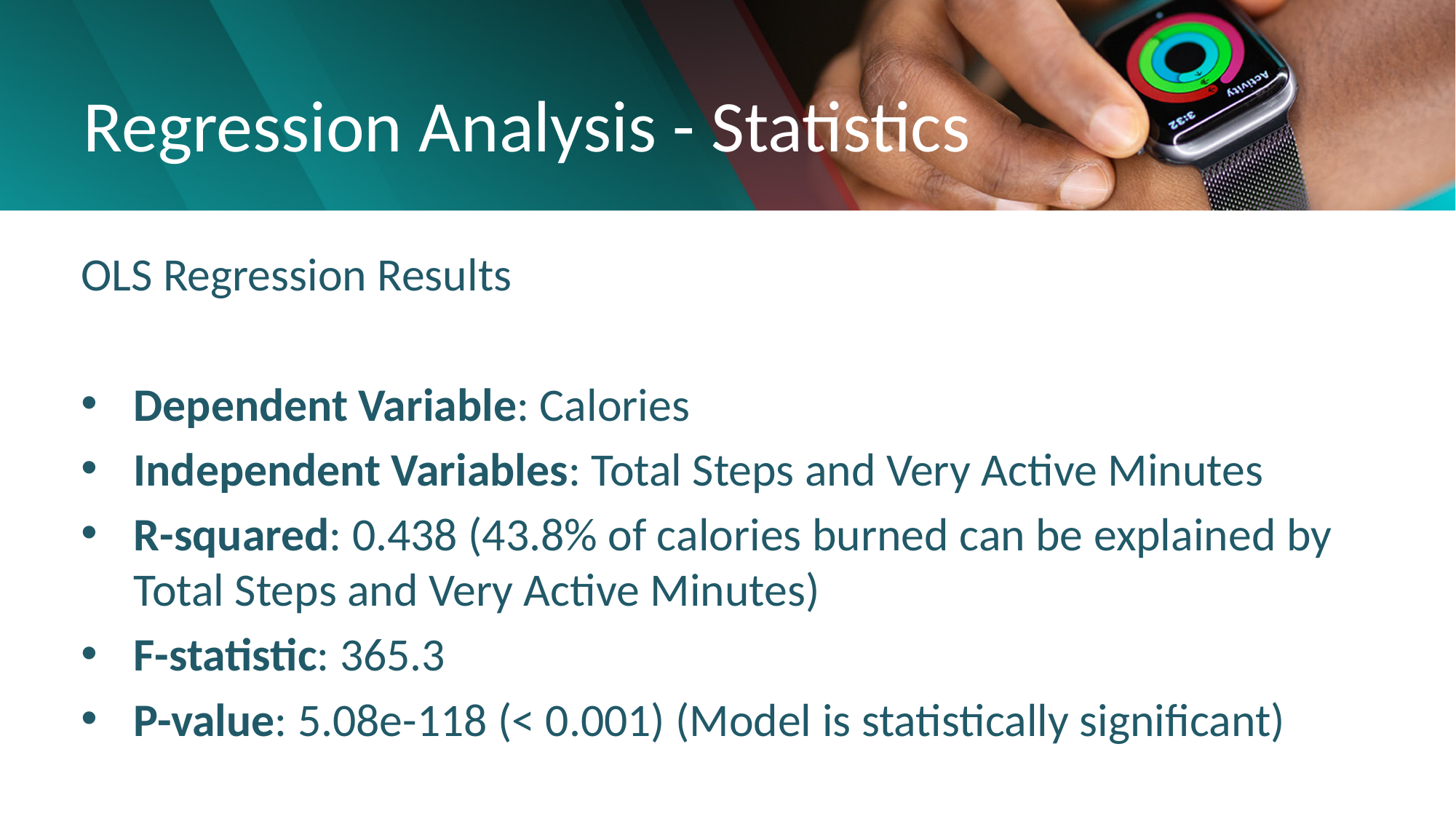

# Regression Analysis - Statistics
OLS Regression Results

Dependent Variable: Calories
Independent Variables: Total Steps and Very Active Minutes
R-squared: 0.438 (43.8% of calories burned can be explained by Total Steps and Very Active Minutes)
F-statistic: 365.3
P-value: 5.08e-118 (< 0.001) (Model is statistically significant)